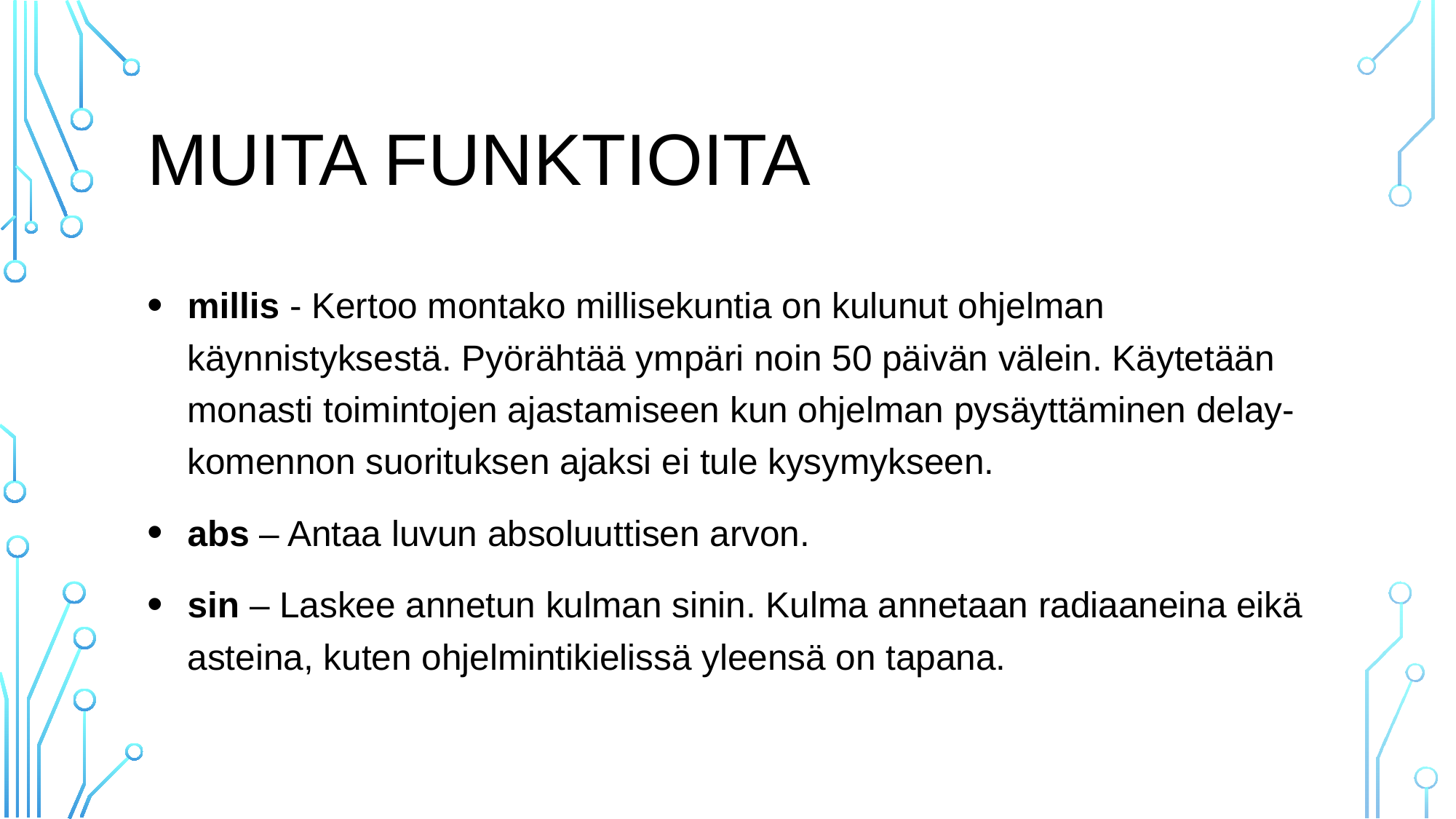

# Muita funktioita
millis - Kertoo montako millisekuntia on kulunut ohjelman käynnistyksestä. Pyörähtää ympäri noin 50 päivän välein. Käytetään monasti toimintojen ajastamiseen kun ohjelman pysäyttäminen delay-komennon suorituksen ajaksi ei tule kysymykseen.
abs – Antaa luvun absoluuttisen arvon.
sin – Laskee annetun kulman sinin. Kulma annetaan radiaaneina eikä asteina, kuten ohjelmintikielissä yleensä on tapana.